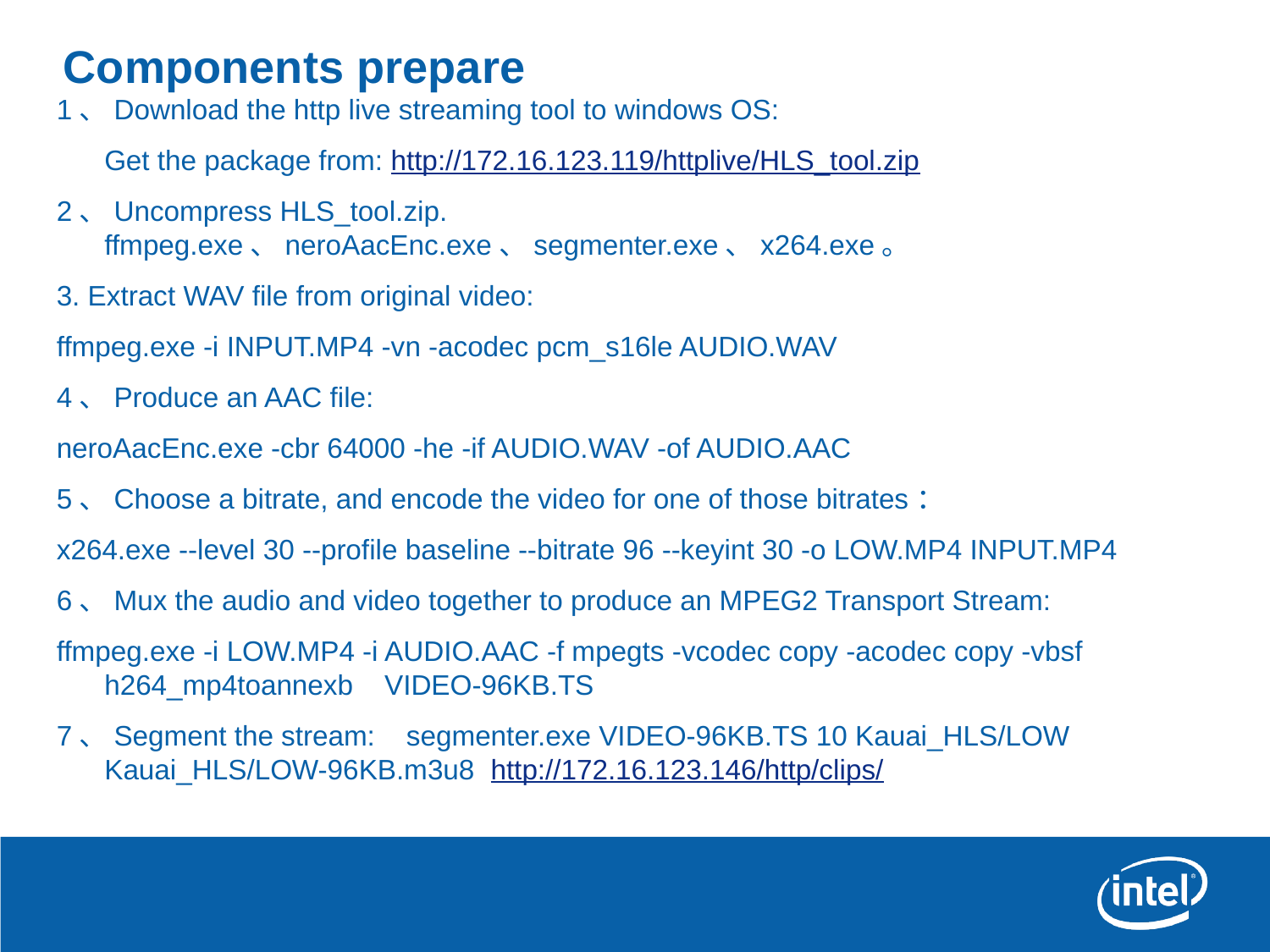

# Components prepare
1、Download the http live streaming tool to windows OS:
 	Get the package from: http://172.16.123.119/httplive/HLS_tool.zip
2、Uncompress HLS_tool.zip. ffmpeg.exe、neroAacEnc.exe、segmenter.exe、x264.exe。
3. Extract WAV file from original video:
ffmpeg.exe -i INPUT.MP4 -vn -acodec pcm_s16le AUDIO.WAV
4、Produce an AAC file:
neroAacEnc.exe -cbr 64000 -he -if AUDIO.WAV -of AUDIO.AAC
5、Choose a bitrate, and encode the video for one of those bitrates：
x264.exe --level 30 --profile baseline --bitrate 96 --keyint 30 -o LOW.MP4 INPUT.MP4
6、Mux the audio and video together to produce an MPEG2 Transport Stream:
ffmpeg.exe -i LOW.MP4 -i AUDIO.AAC -f mpegts -vcodec copy -acodec copy -vbsf h264_mp4toannexb    VIDEO-96KB.TS
7、Segment the stream:    segmenter.exe VIDEO-96KB.TS 10 Kauai_HLS/LOW  Kauai_HLS/LOW-96KB.m3u8  http://172.16.123.146/http/clips/